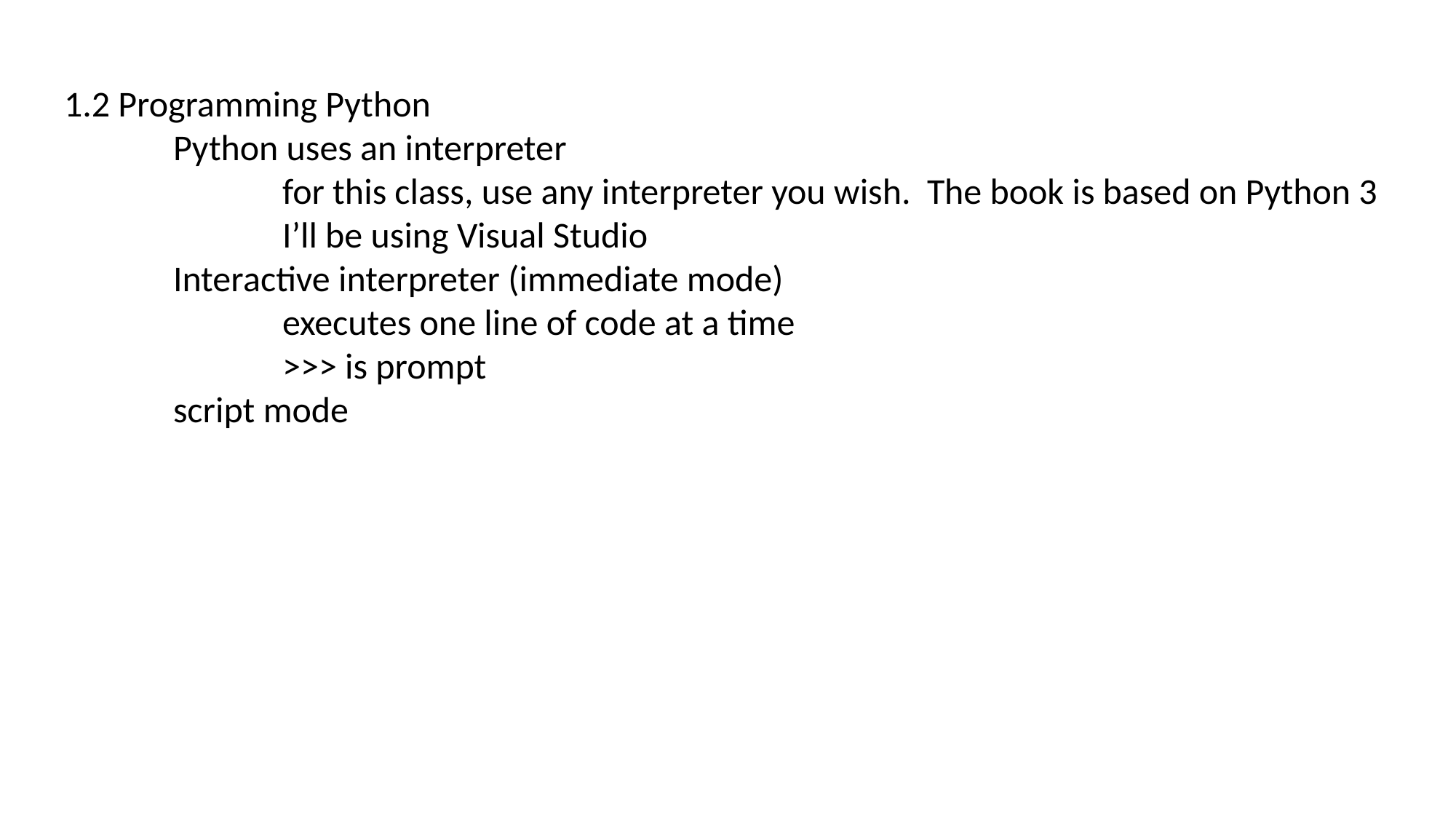

1.2 Programming Python
	Python uses an interpreter
		for this class, use any interpreter you wish.  The book is based on Python 3
		I’ll be using Visual Studio
	Interactive interpreter (immediate mode)
		executes one line of code at a time
		>>> is prompt
	script mode